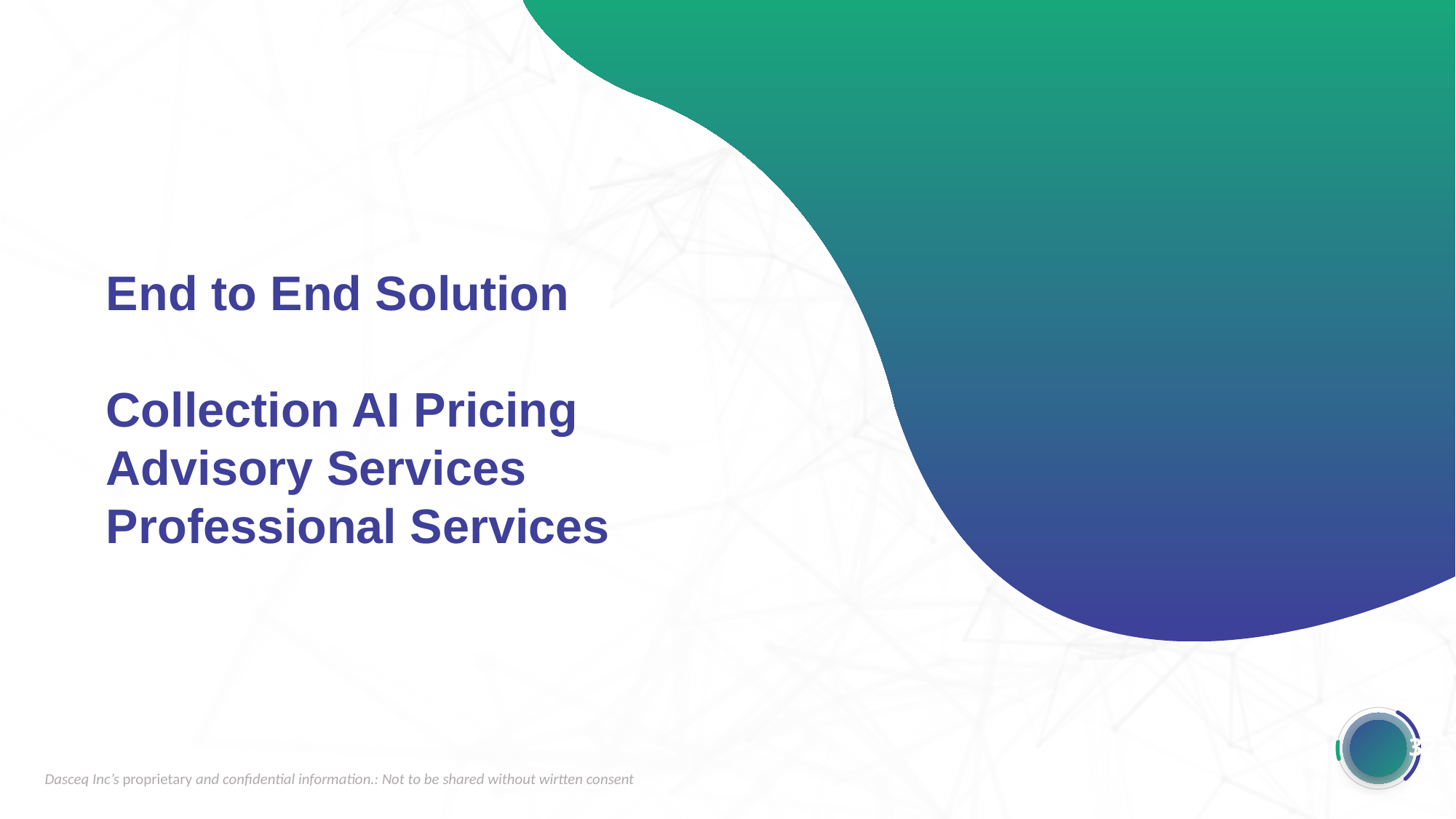

End to End Solution

Collection AI Pricing
Advisory Services
Professional Services